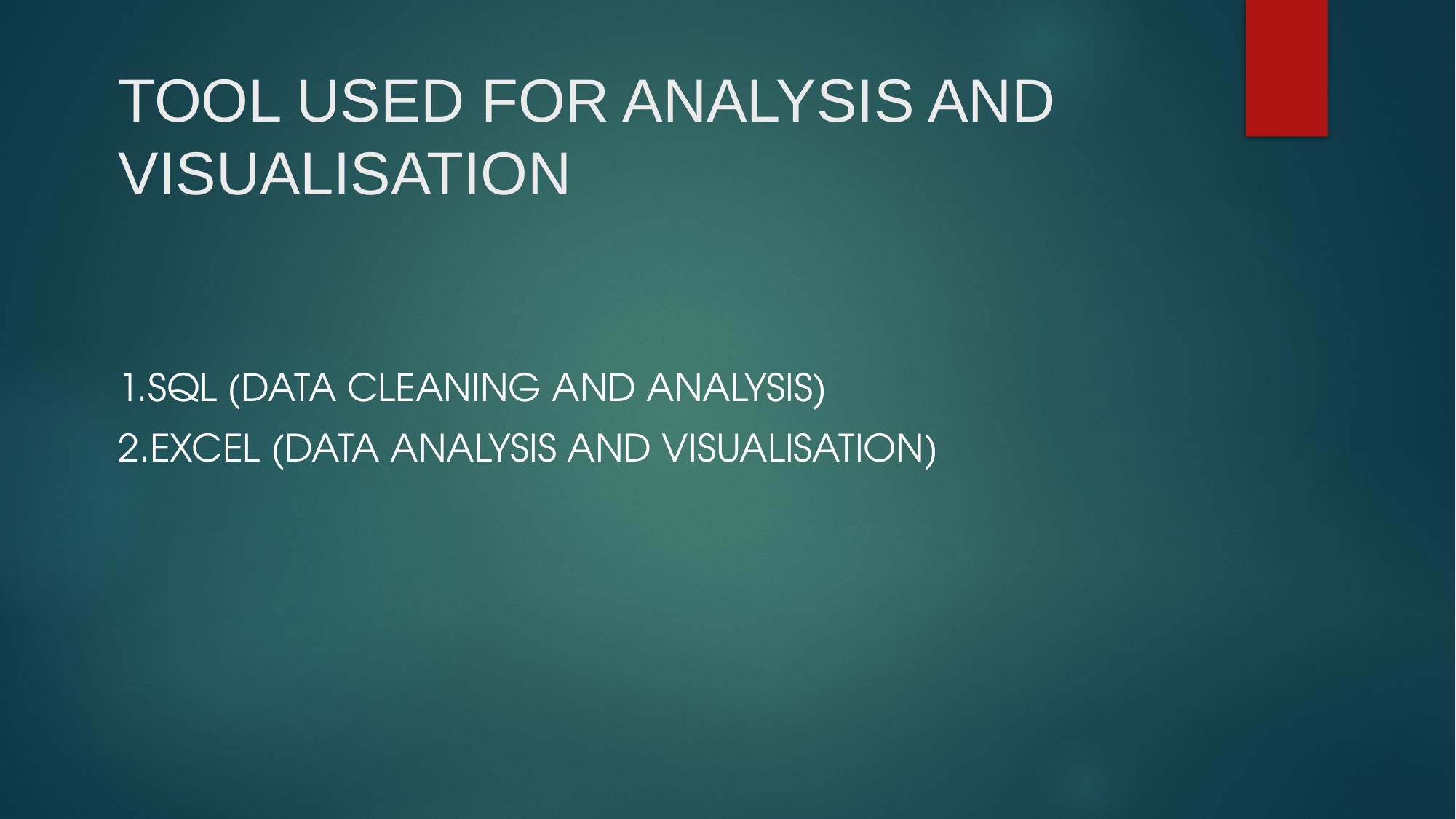

# TOOL USED FOR ANALYSIS AND VISUALISATION
1.SQL (DATA CLEANING AND ANALYSIS)
2.EXCEL (DATA ANALYSIS AND VISUALISATION)